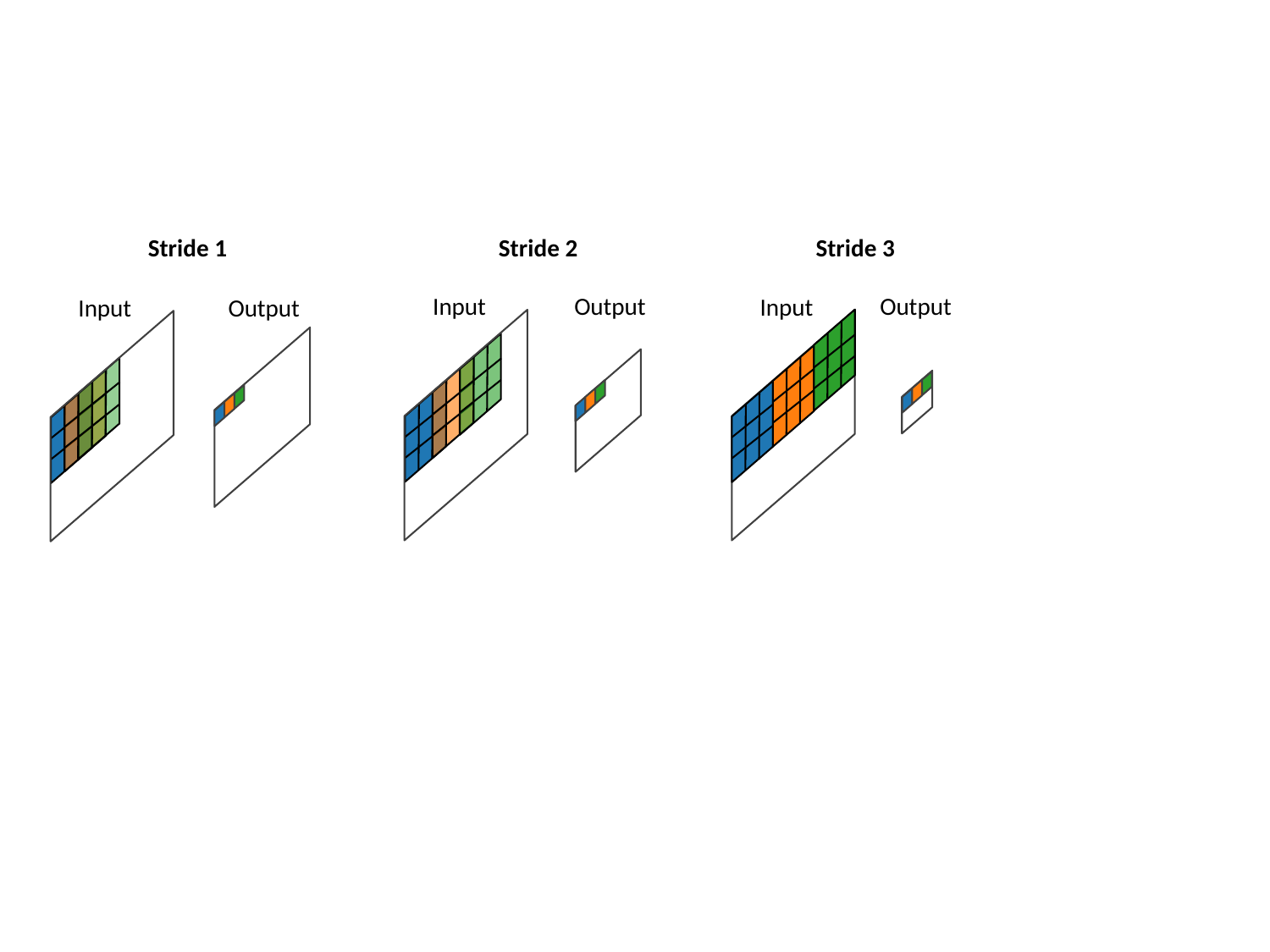

Stride 1
Stride 2
Stride 3
Output
Output
Input
Input
Input
Output